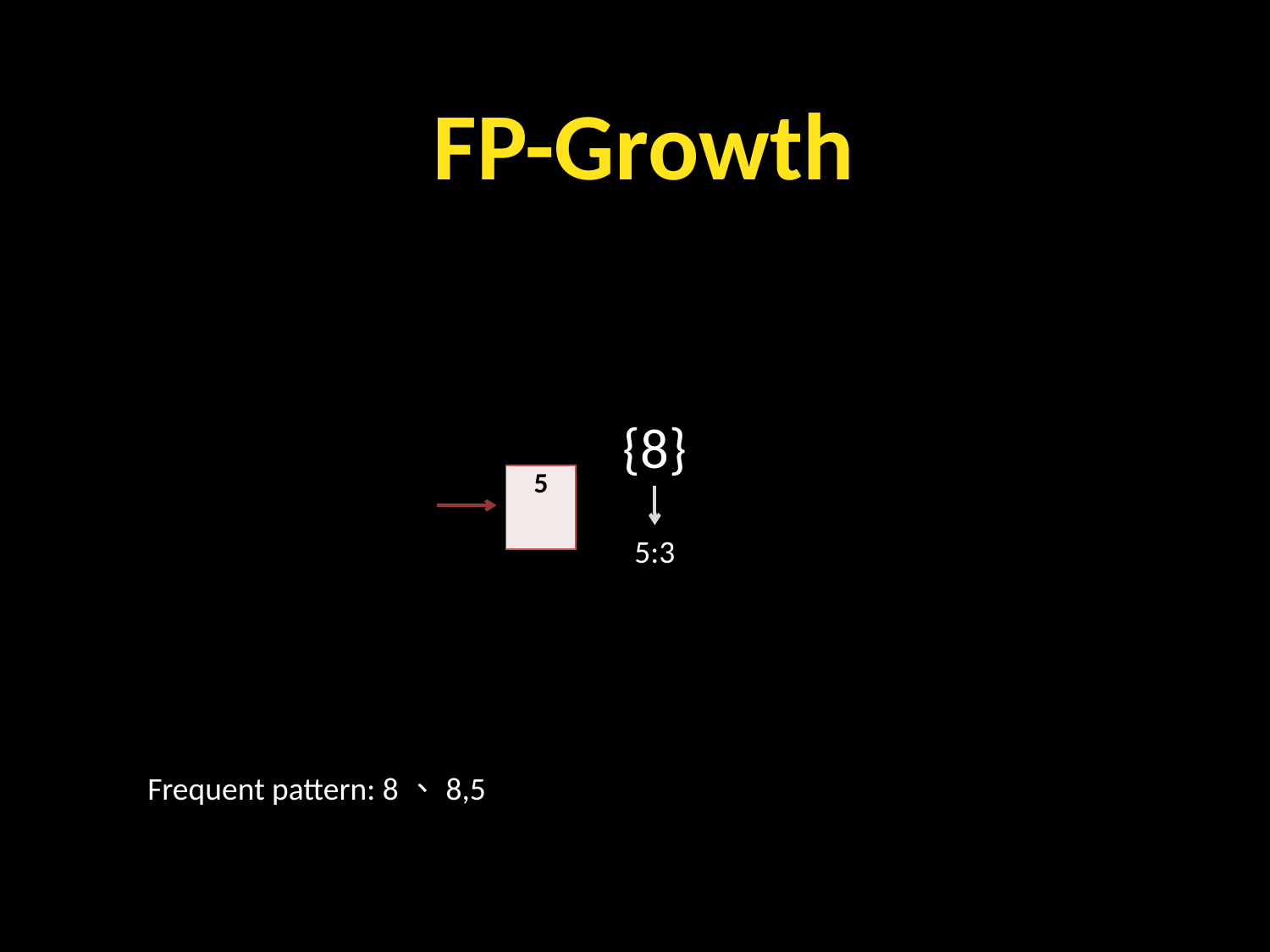

FP-Growth
{8}
| 5 |
| --- |
5:3
Frequent pattern: 8、8,5